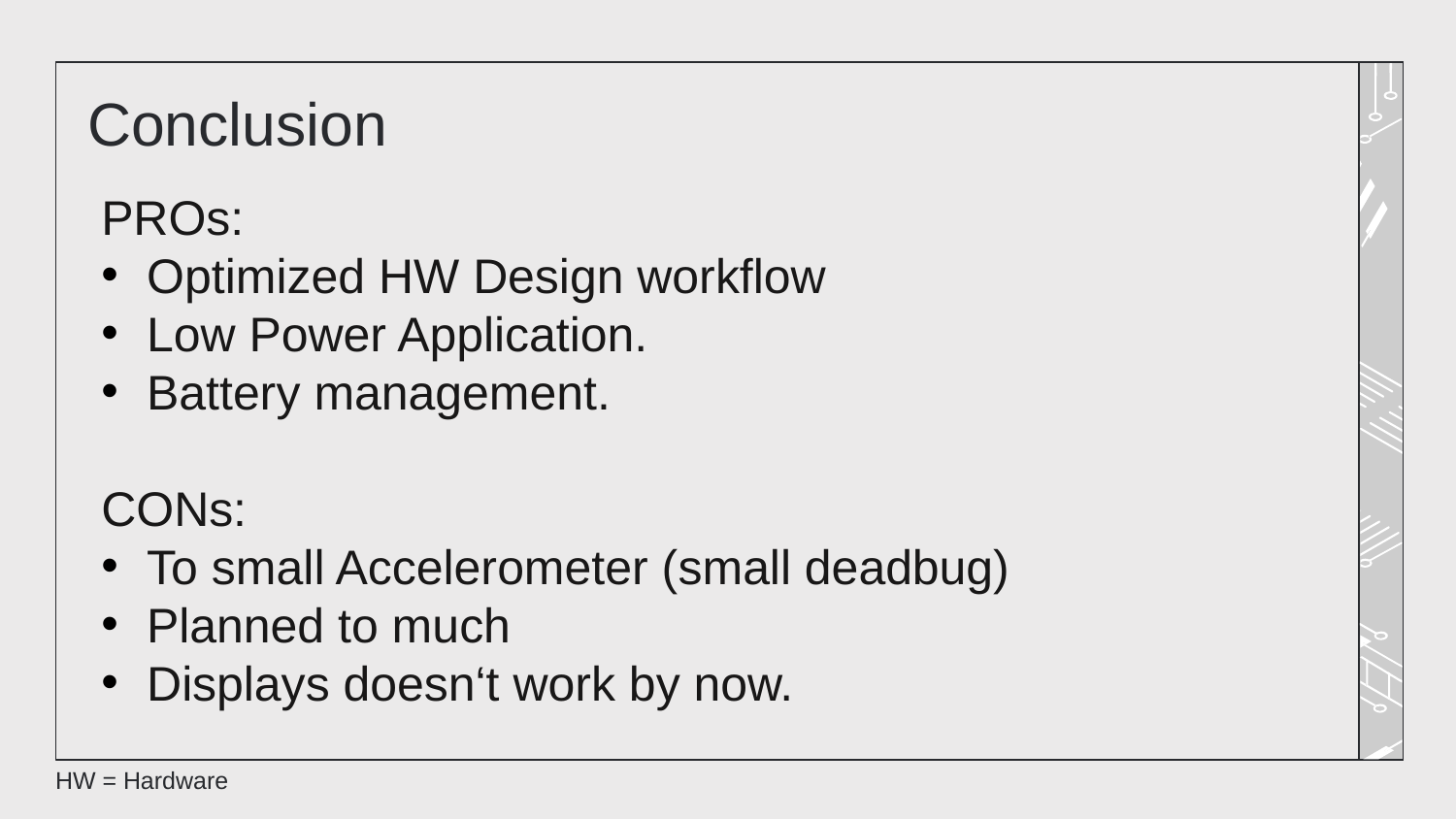

# Conclusion
PROs:
Optimized HW Design workflow
Low Power Application.
Battery management.

CONs:
To small Accelerometer (small deadbug)
Planned to much
Displays doesn‘t work by now.

HW = Hardware